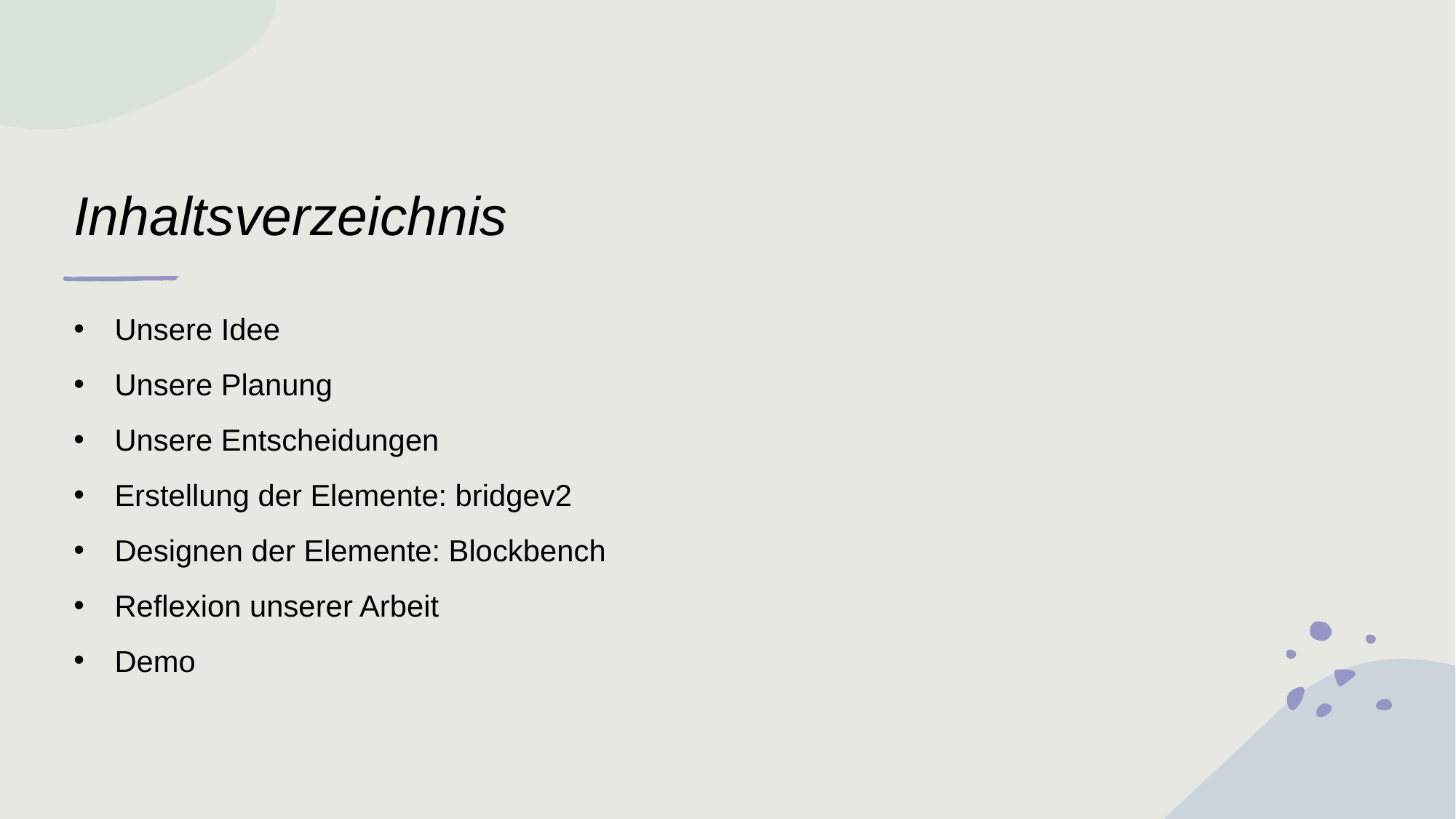

# Inhaltsverzeichnis
Unsere Idee
Unsere Planung
Unsere Entscheidungen
Erstellung der Elemente: bridgev2
Designen der Elemente: Blockbench
Reflexion unserer Arbeit
Demo